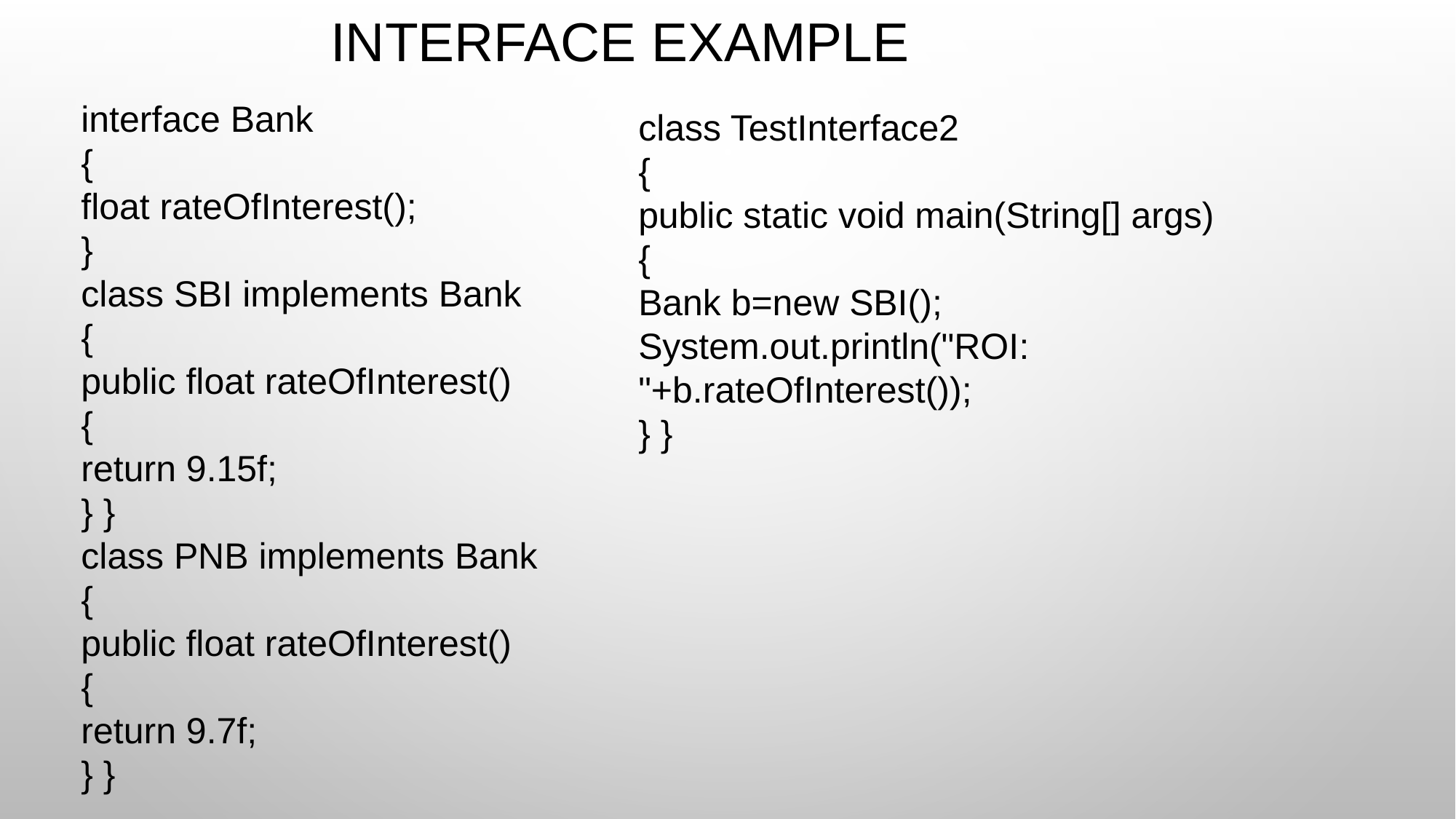

# Interface example
interface Bank
{
float rateOfInterest();
}
class SBI implements Bank
{
public float rateOfInterest()
{
return 9.15f;
} }
class PNB implements Bank
{
public float rateOfInterest()
{
return 9.7f;
} }
class TestInterface2
{
public static void main(String[] args)
{
Bank b=new SBI();
System.out.println("ROI: "+b.rateOfInterest());
} }